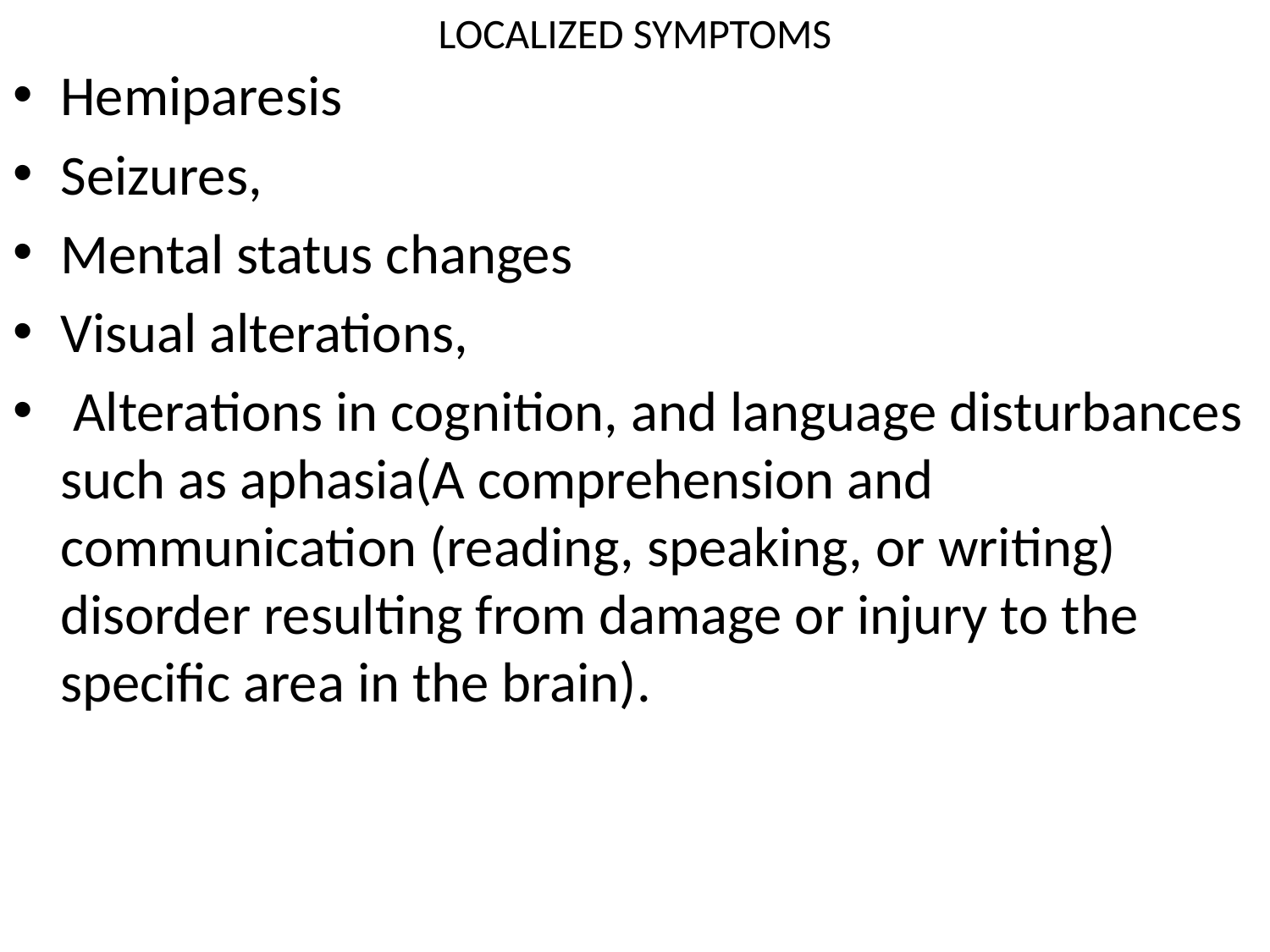

# LOCALIZED SYMPTOMS
Hemiparesis
Seizures,
Mental status changes
Visual alterations,
 Alterations in cognition, and language disturbances such as aphasia(A comprehension and communication (reading, speaking, or writing) disorder resulting from damage or injury to the specific area in the brain).